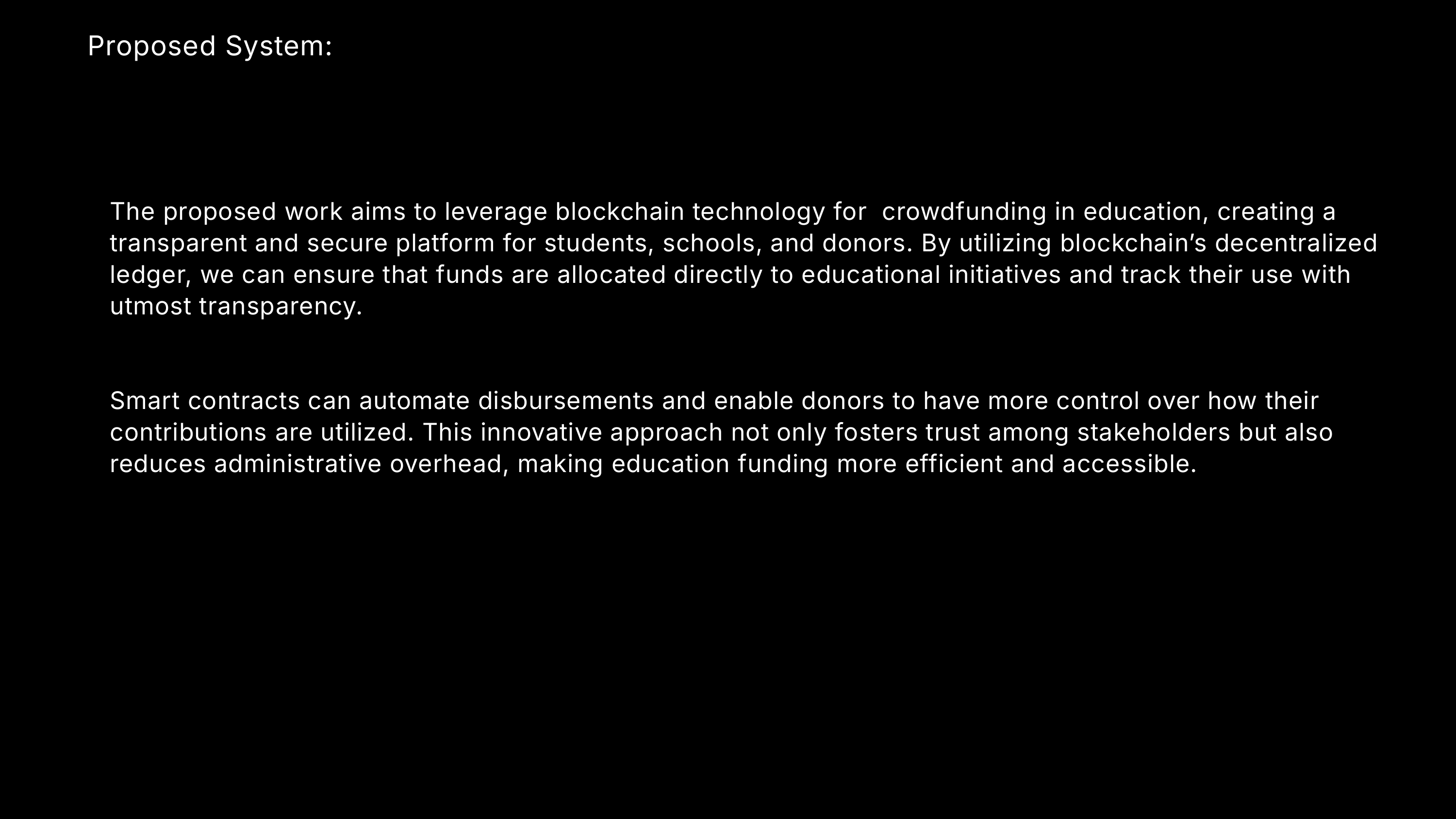

Proposed System:
The proposed work aims to leverage blockchain technology for  crowdfunding in education, creating a transparent and secure platform for students, schools, and donors. By utilizing blockchain’s decentralized ledger, we can ensure that funds are allocated directly to educational initiatives and track their use with utmost transparency.

Smart contracts can automate disbursements and enable donors to have more control over how their contributions are utilized. This innovative approach not only fosters trust among stakeholders but also reduces administrative overhead, making education funding more efficient and accessible.